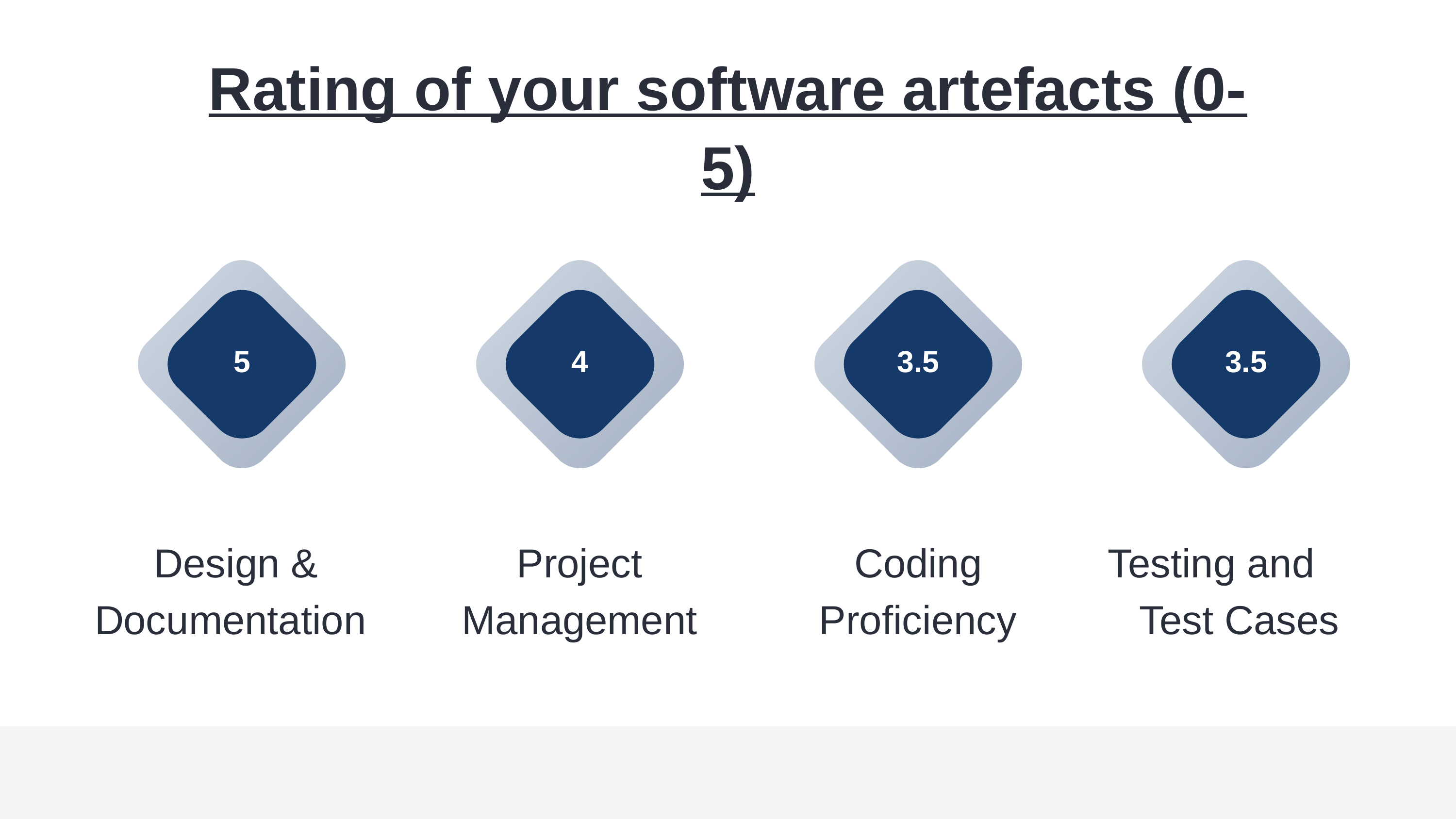

Rating of your software artefacts (0-5)

5

4

3.5

3.5
Design & Documentation
Project Management
Coding Proficiency
Testing and      Test Cases